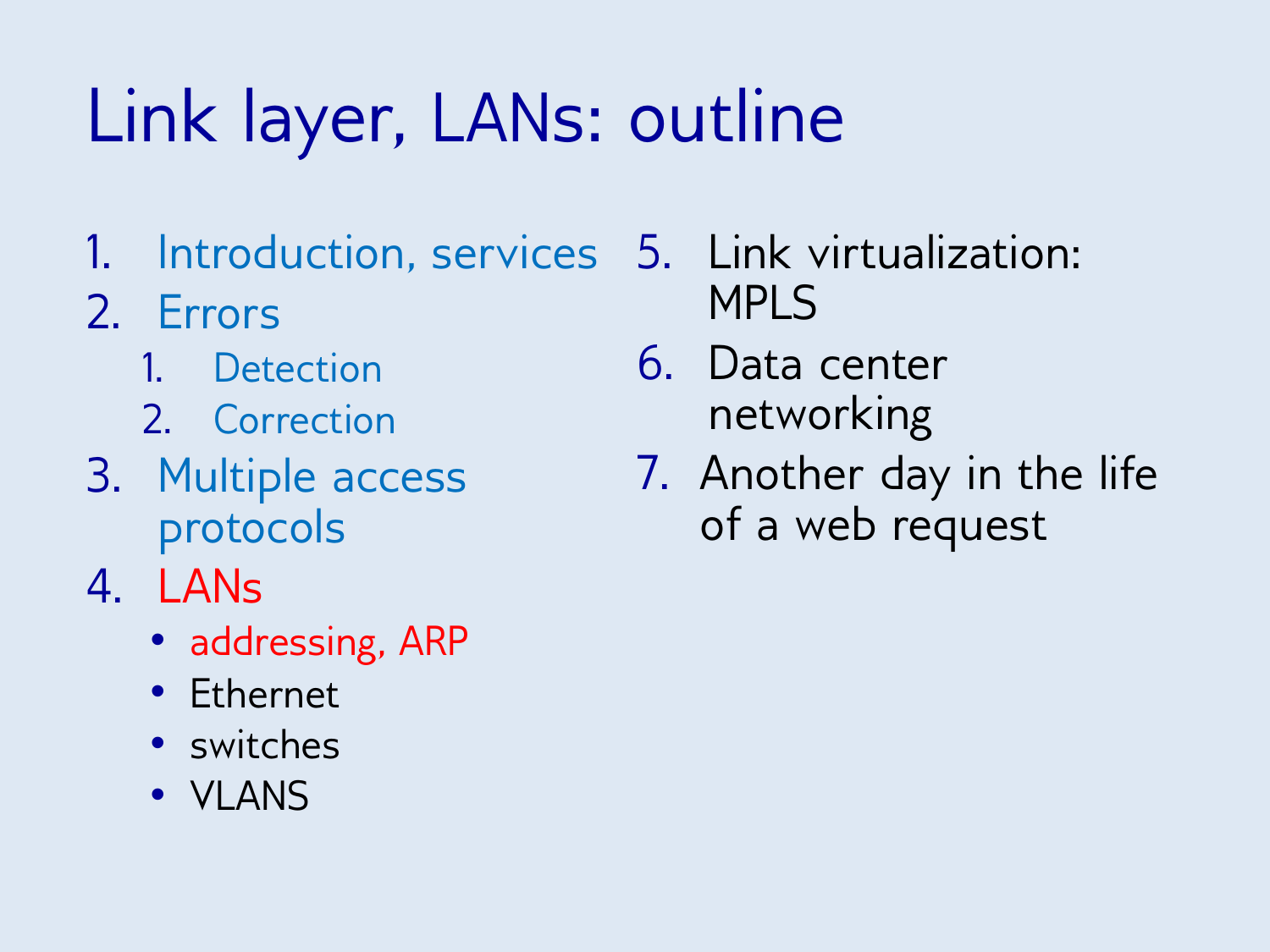

# Link layer, LANs: outline
Introduction, services
Errors
Detection
Correction
Multiple access protocols
LANs
addressing, ARP
Ethernet
switches
VLANS
Link virtualization: MPLS
Data center networking
Another day in the life of a web request